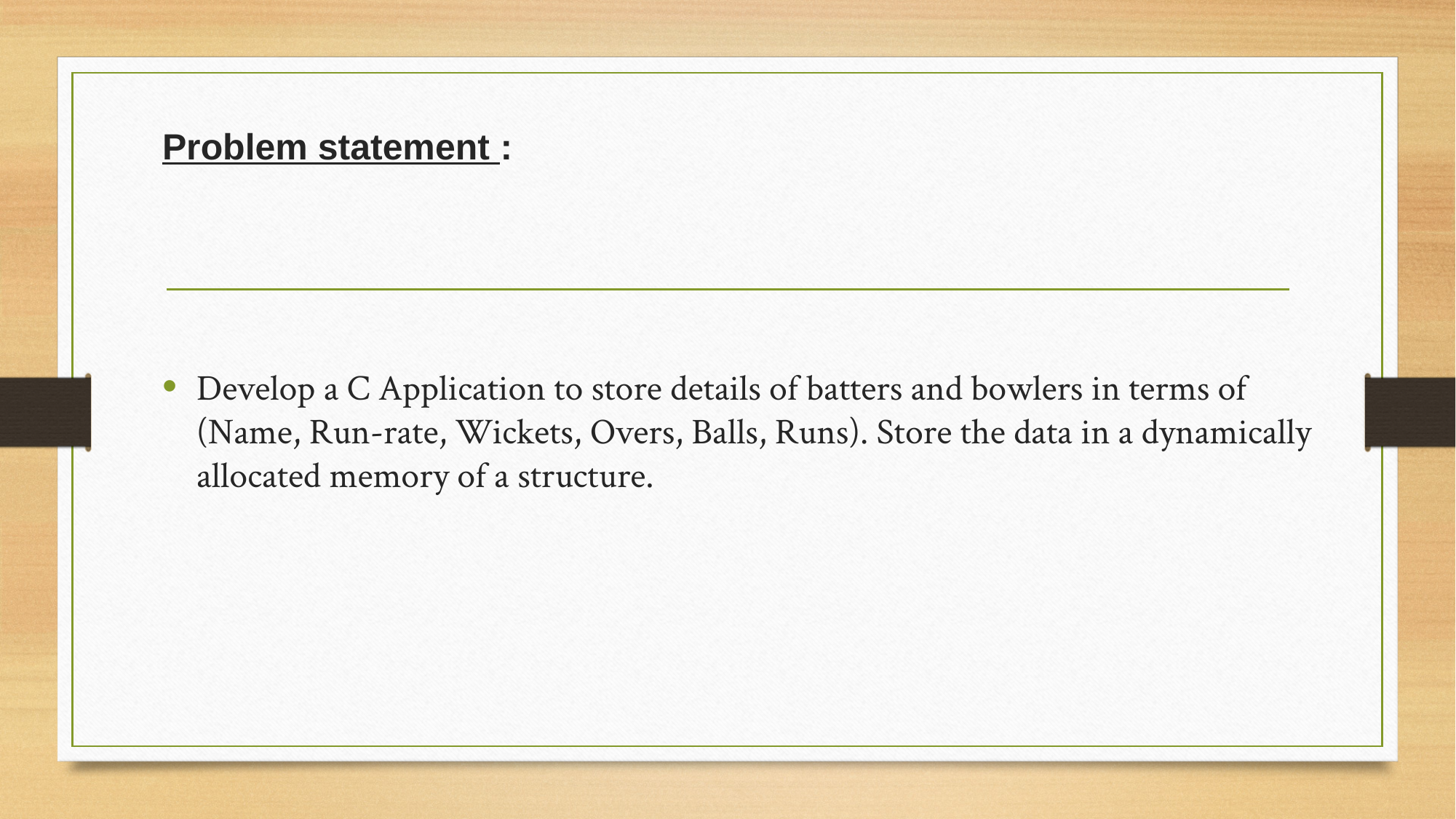

#
Problem statement :

Develop a C Application to store details of batters and bowlers in terms of (Name, Run-rate, Wickets, Overs, Balls, Runs). Store the data in a dynamically allocated memory of a structure.